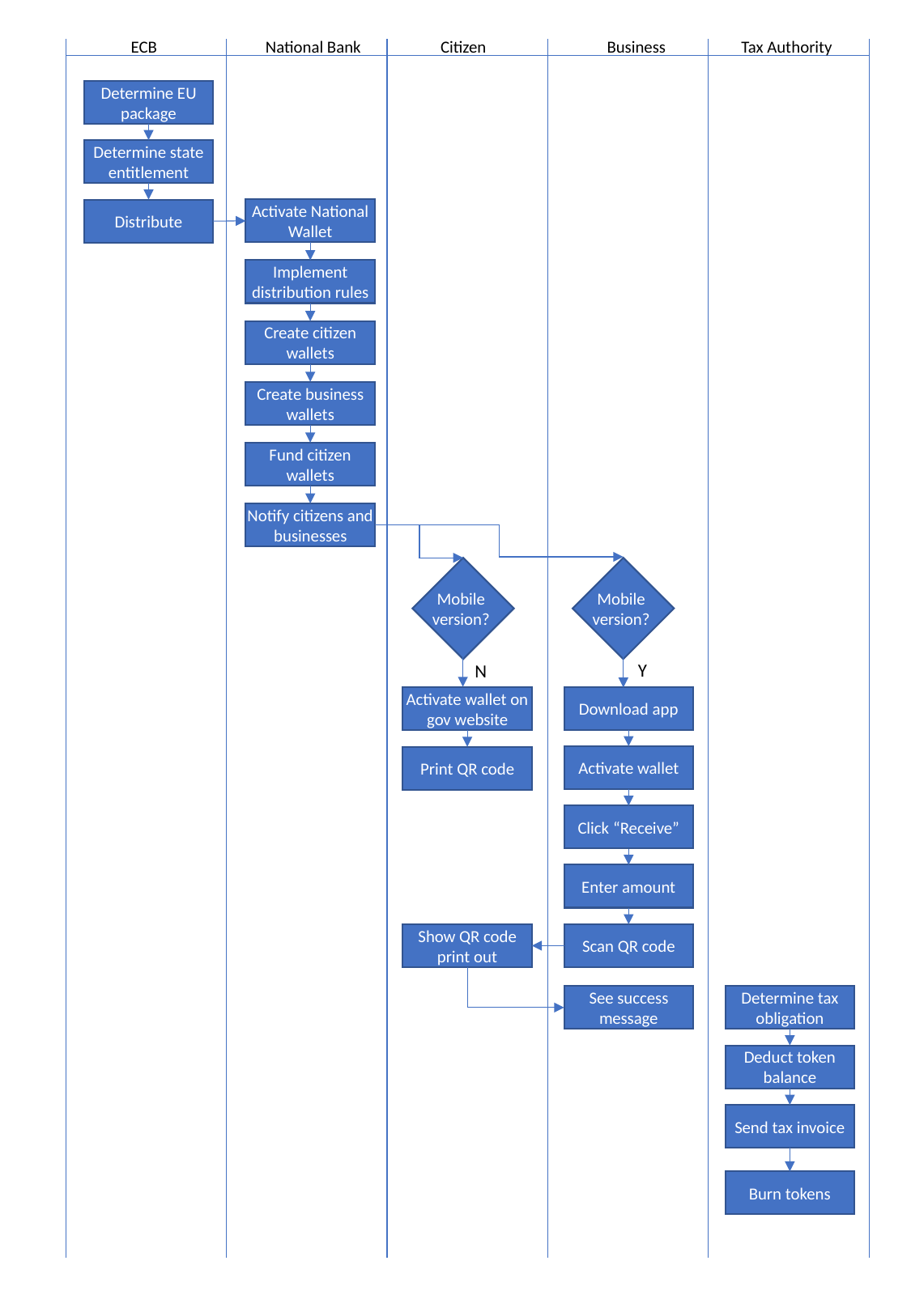

ECB
Tax Authority
National Bank
Citizen
Business
Determine EU package
Determine state entitlement
Activate National Wallet
Distribute
Implement distribution rules
Create citizen wallets
Create business wallets
Fund citizen wallets
Notify citizens and businesses

Mobile
version?
Mobile
version?
Y
N
Activate wallet on gov website
Download app
Activate wallet
Print QR code
Click “Receive”
Enter amount
Show QR code print out
Scan QR code
See success message
Determine tax obligation
Deduct token balance
Send tax invoice
Burn tokens